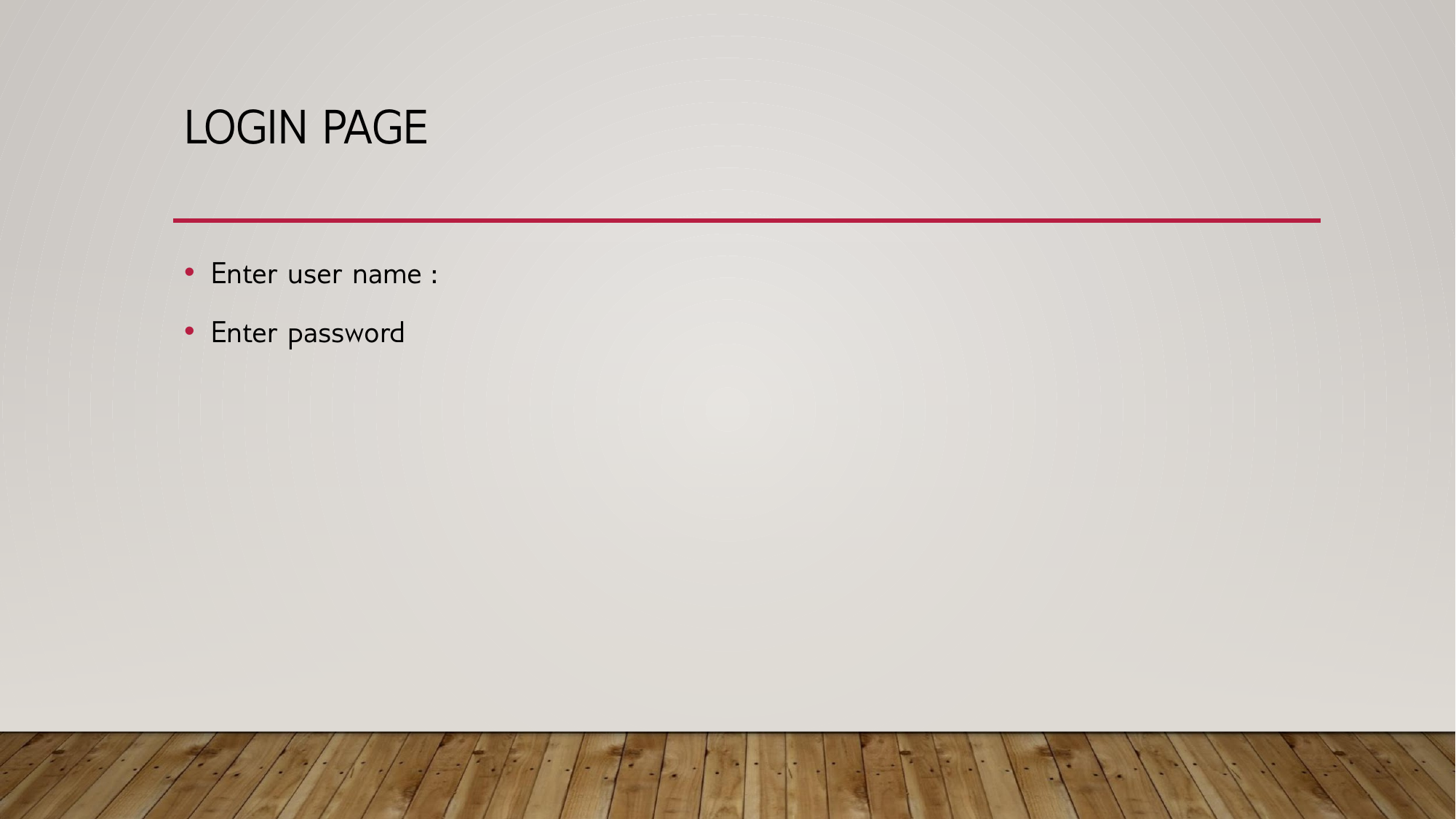

# LOGIN PAGE
Enter user name :
Enter password